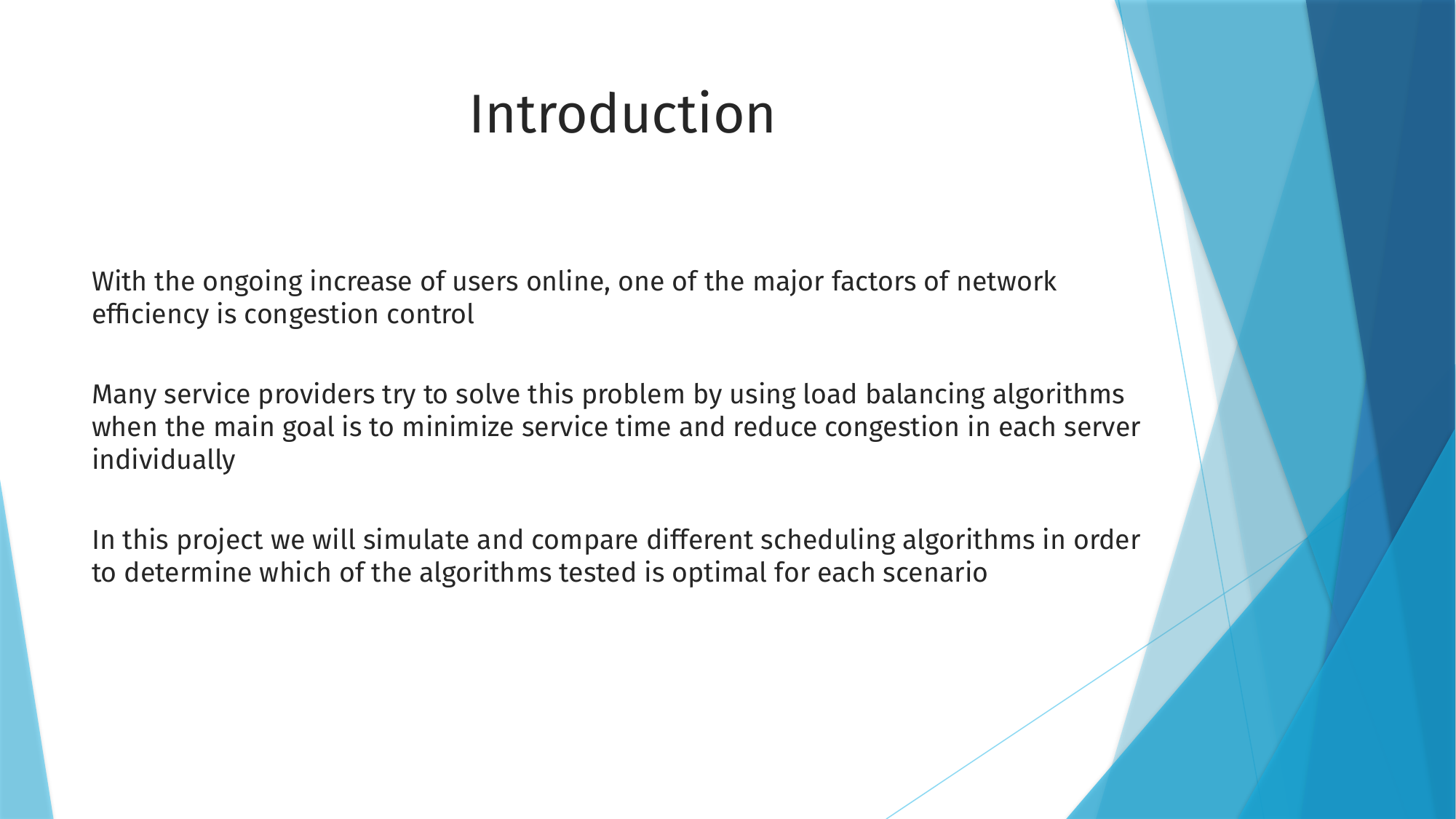

# Introduction
With the ongoing increase of users online, one of the major factors of network efficiency is congestion control
Many service providers try to solve this problem by using load balancing algorithms when the main goal is to minimize service time and reduce congestion in each server individually
In this project we will simulate and compare different scheduling algorithms in order to determine which of the algorithms tested is optimal for each scenario